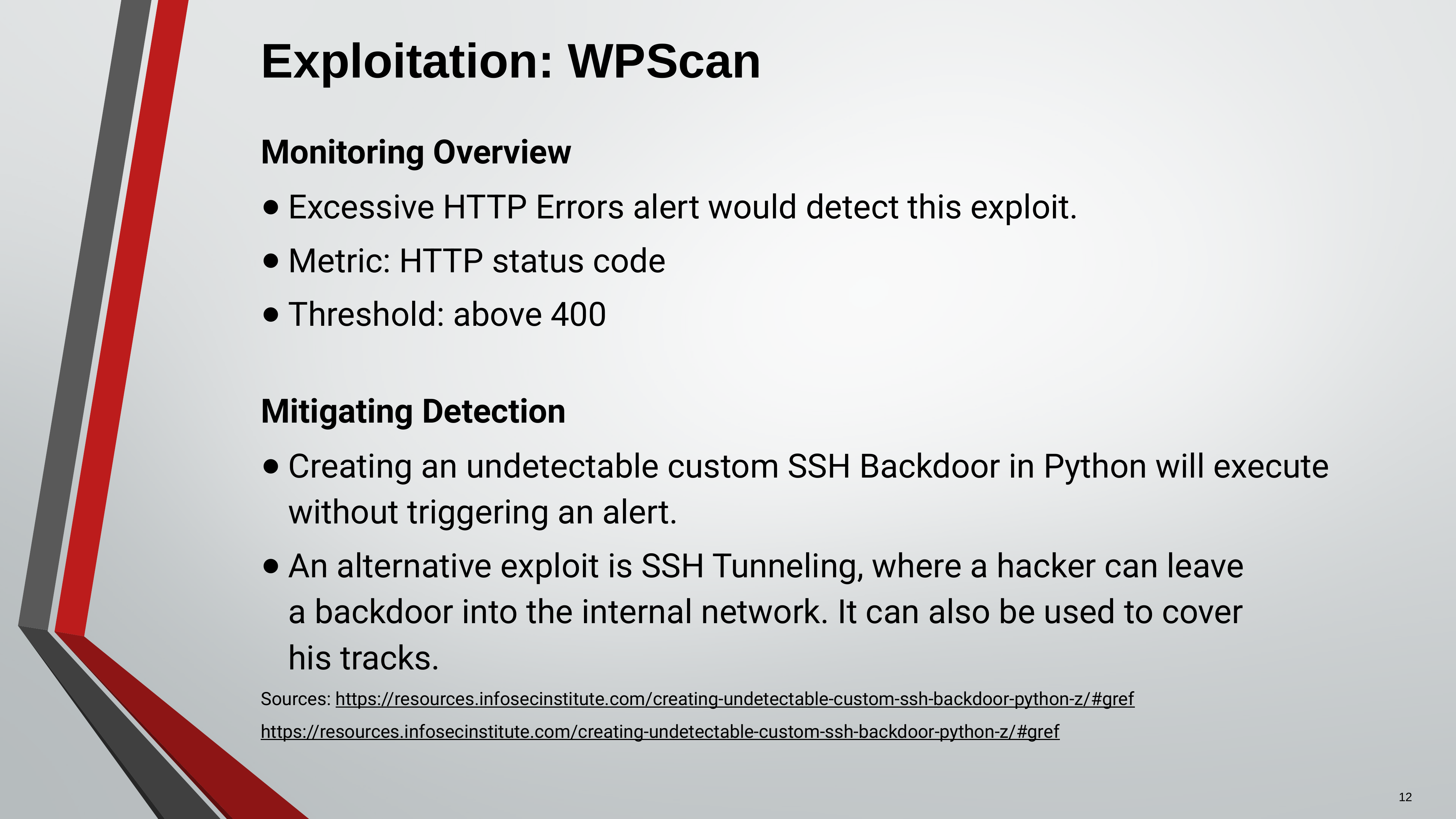

# Exploitation: WPScan
Monitoring Overview
Excessive HTTP Errors alert would detect this exploit.
Metric: HTTP status code
Threshold: above 400

Mitigating Detection
Creating an undetectable custom SSH Backdoor in Python will execute without triggering an alert.
An alternative exploit is SSH Tunneling, where a hacker can leave
a backdoor into the internal network. It can also be used to cover
his tracks.
Sources: https://resources.infosecinstitute.com/creating-undetectable-custom-ssh-backdoor-python-z/#gref
https://resources.infosecinstitute.com/creating-undetectable-custom-ssh-backdoor-python-z/#gref

12